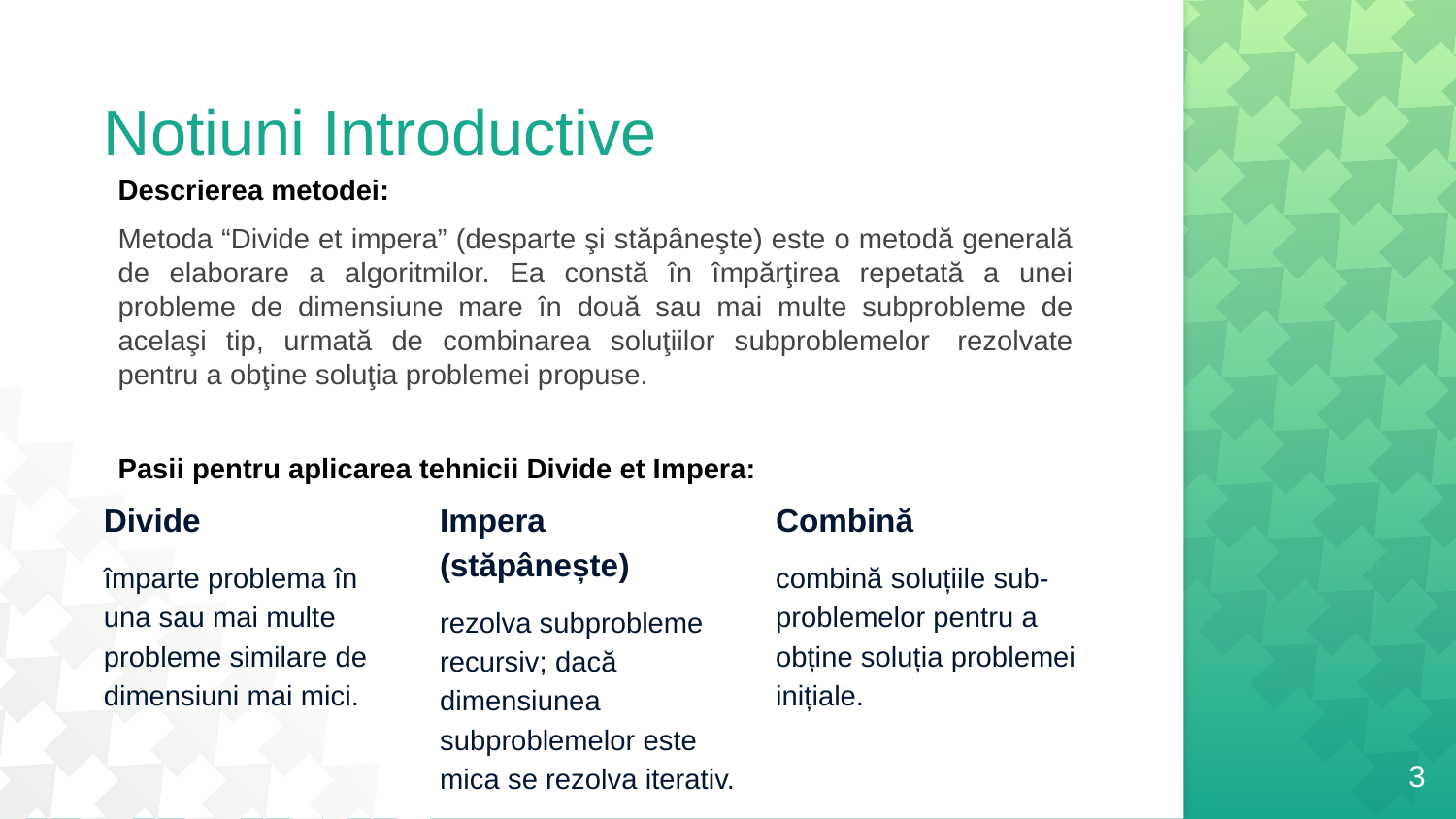

# Notiuni Introductive
Descrierea metodei:
Metoda “Divide et impera” (desparte şi stăpâneşte) este o metodă generală de elaborare a algoritmilor. Ea constă în împărţirea repetată a unei probleme de dimensiune mare în două sau mai multe subprobleme de acelaşi tip, urmată de combinarea soluţiilor subproblemelor  rezolvate pentru a obţine soluţia problemei propuse.
Pasii pentru aplicarea tehnicii Divide et Impera:
Divide
împarte problema în una sau mai multe probleme similare de dimensiuni mai mici.
Combină
combină soluțiile sub-problemelor pentru a obține soluția problemei inițiale.
Impera (stăpânește)
rezolva subprobleme recursiv; dacă dimensiunea subproblemelor este mica se rezolva iterativ.
3